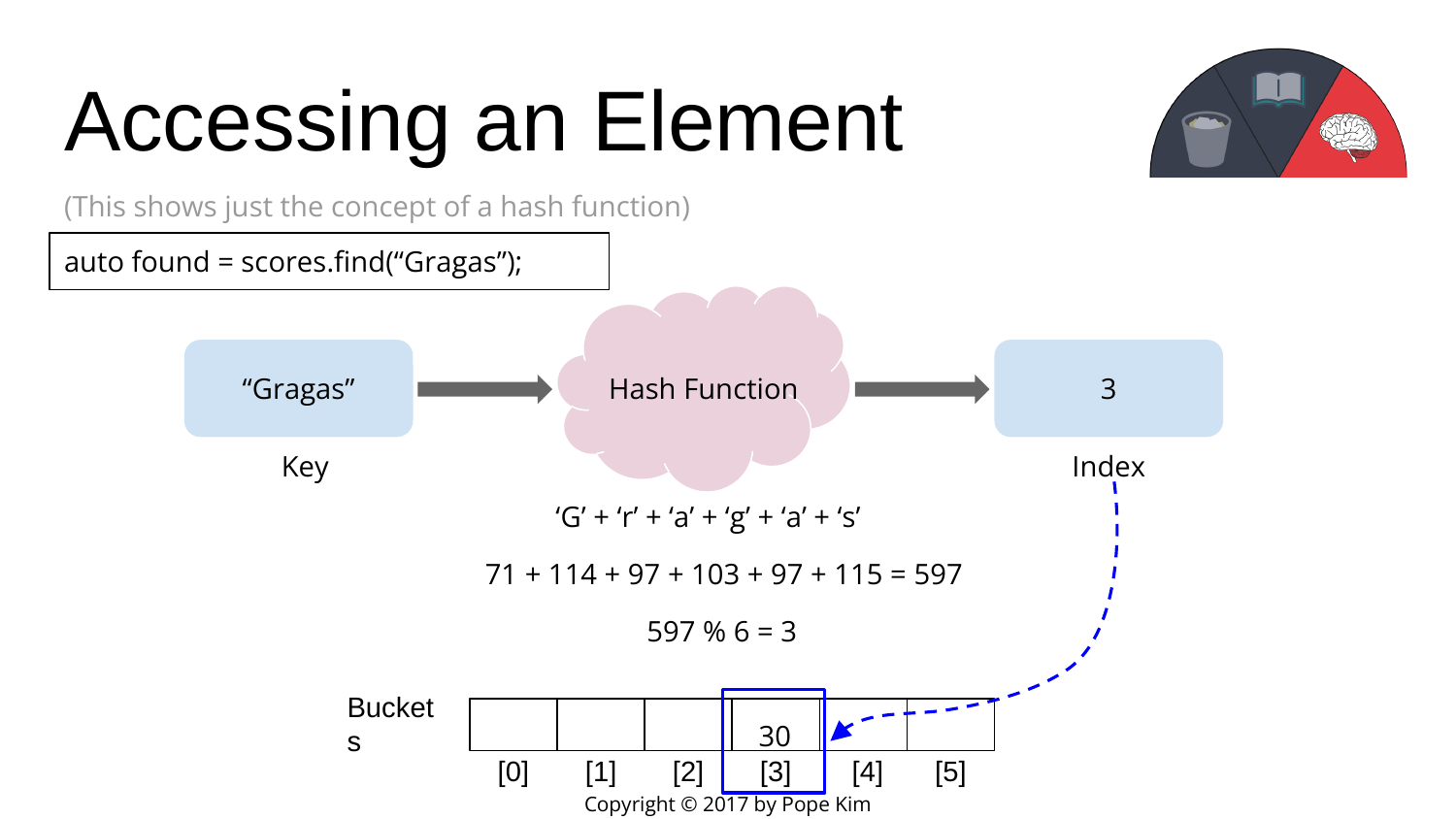

# Accessing an Element
(This shows just the concept of a hash function)
auto found = scores.find(“Gragas”);

“Gragas”
3
Hash Function

Key
Index

‘G’ + ‘r’ + ‘a’ + ‘g’ + ‘a’ + ‘s’
71 + 114 + 97 + 103 + 97 + 115 = 597
597 % 6 = 3
Buckets

[0]
[1]
[2]
[3]
[4]
[5]
30